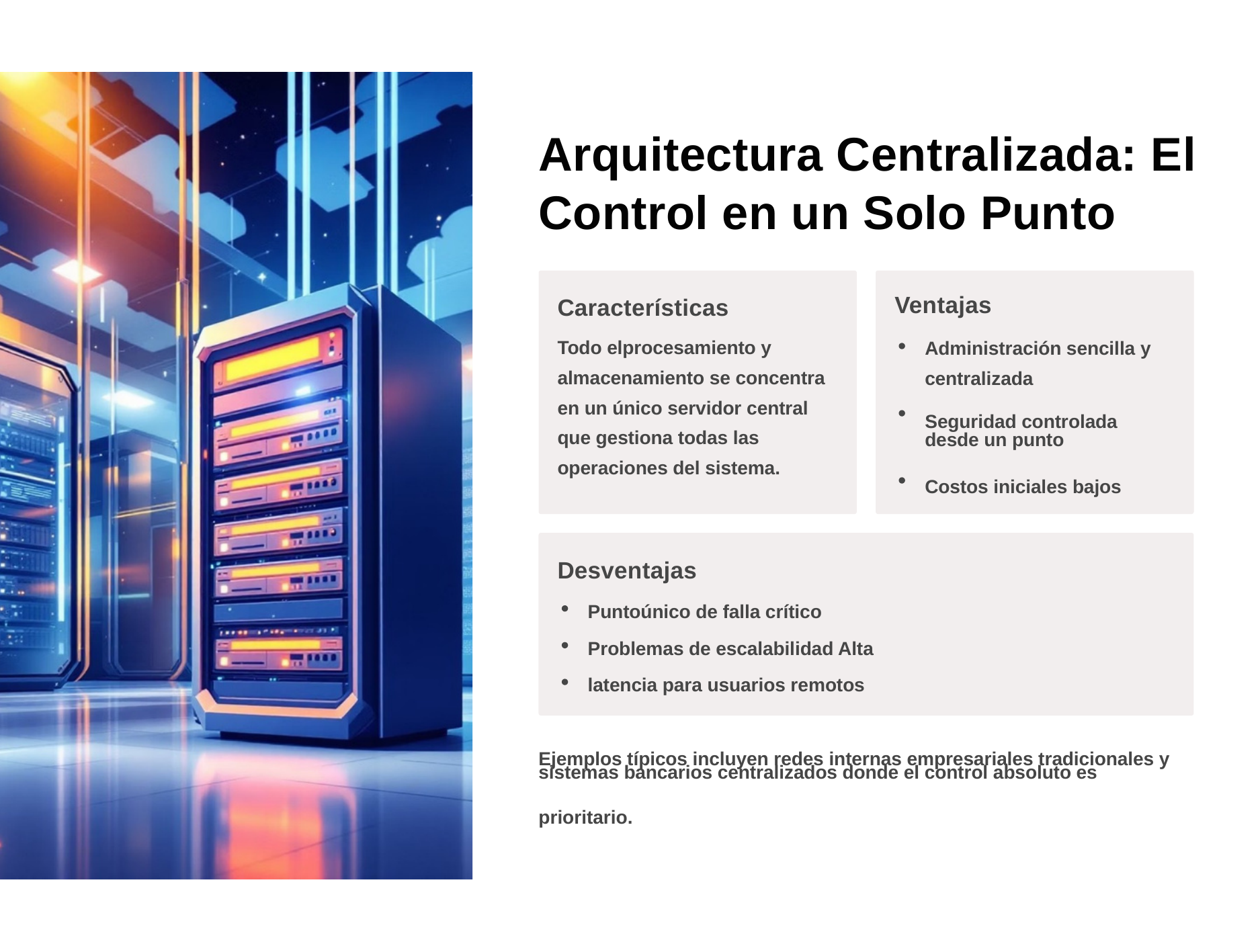

Arquitectura Centralizada: El Control en un Solo Punto

Características
Ventajas

Todo elprocesamiento y almacenamiento se concentra en un único servidor central que gestiona todas las operaciones del sistema.
Administración sencilla y centralizada
Seguridad controlada
desde un punto
Costos iniciales bajos

Desventajas

Puntoúnico de falla crítico
Problemas de escalabilidad Alta latencia para usuarios remotos
Ejemplos típicos incluyen redes internas empresariales tradicionales y
sistemas bancarios centralizados donde el control absoluto es
prioritario.